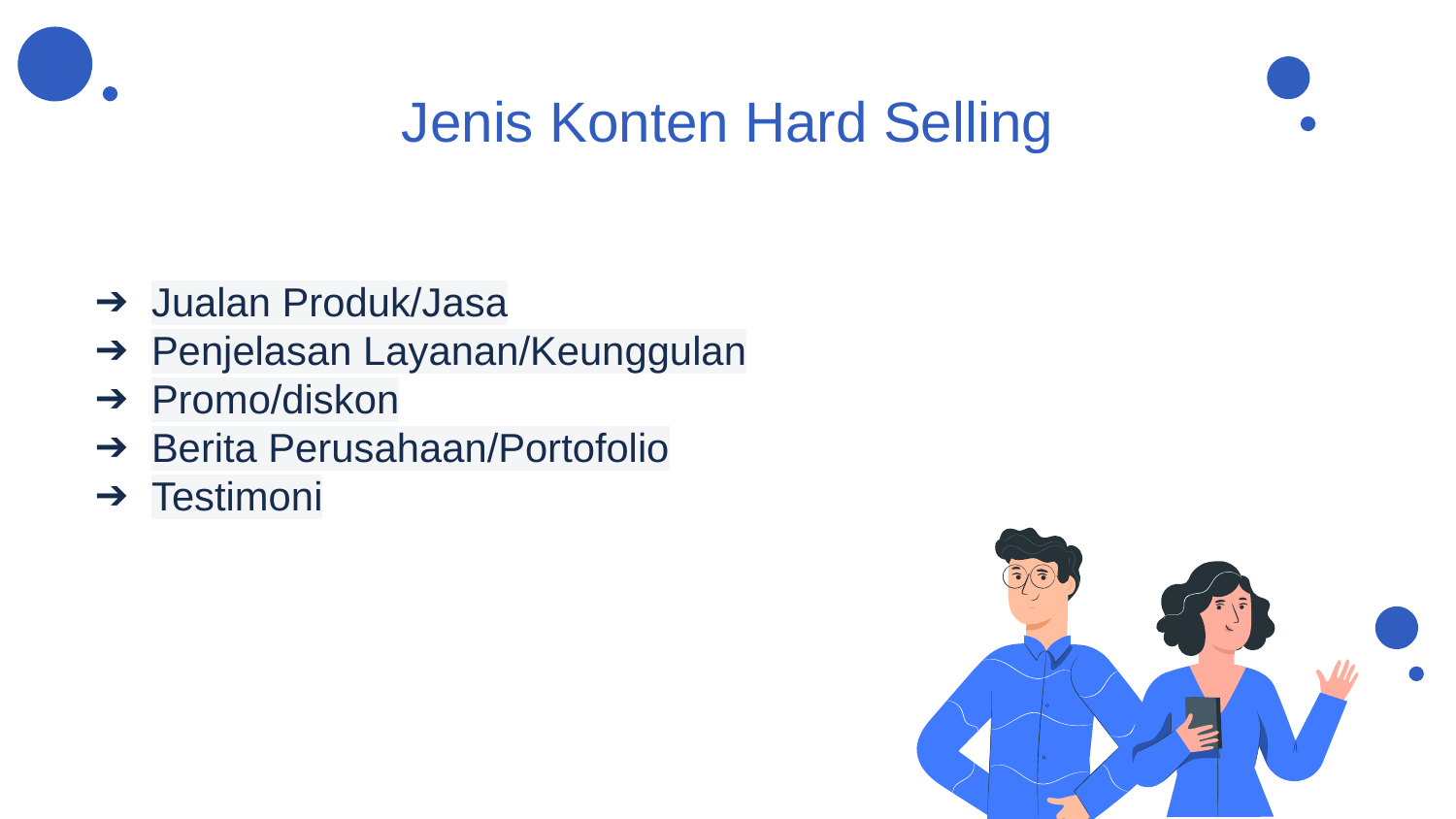

# Jenis Konten Hard Selling

Jualan Produk/Jasa
Penjelasan Layanan/Keunggulan
Promo/diskon
Berita Perusahaan/Portofolio
Testimoni